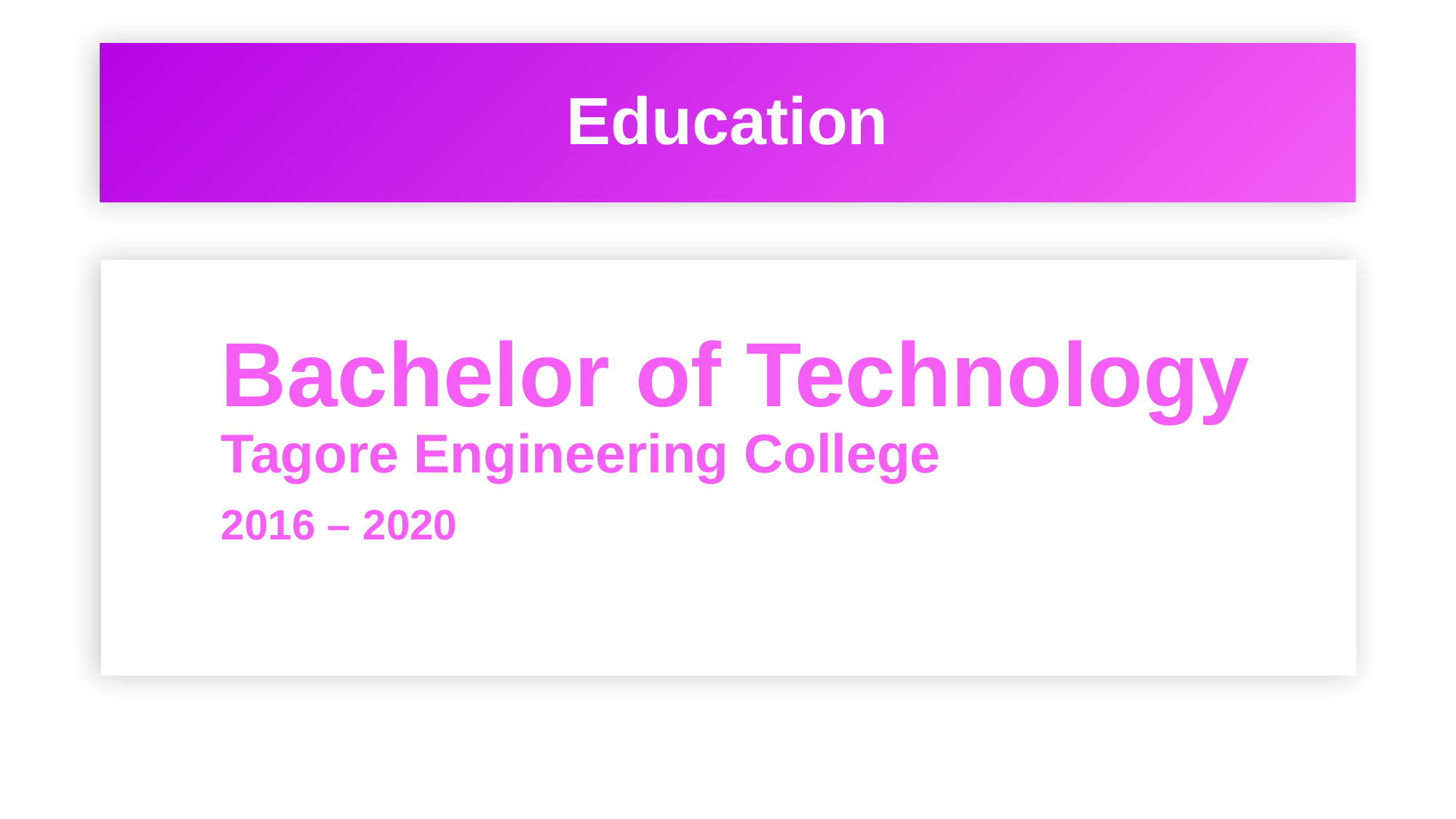

# Education
	Bachelor of Technology
	Tagore Engineering College

	2016 – 2020